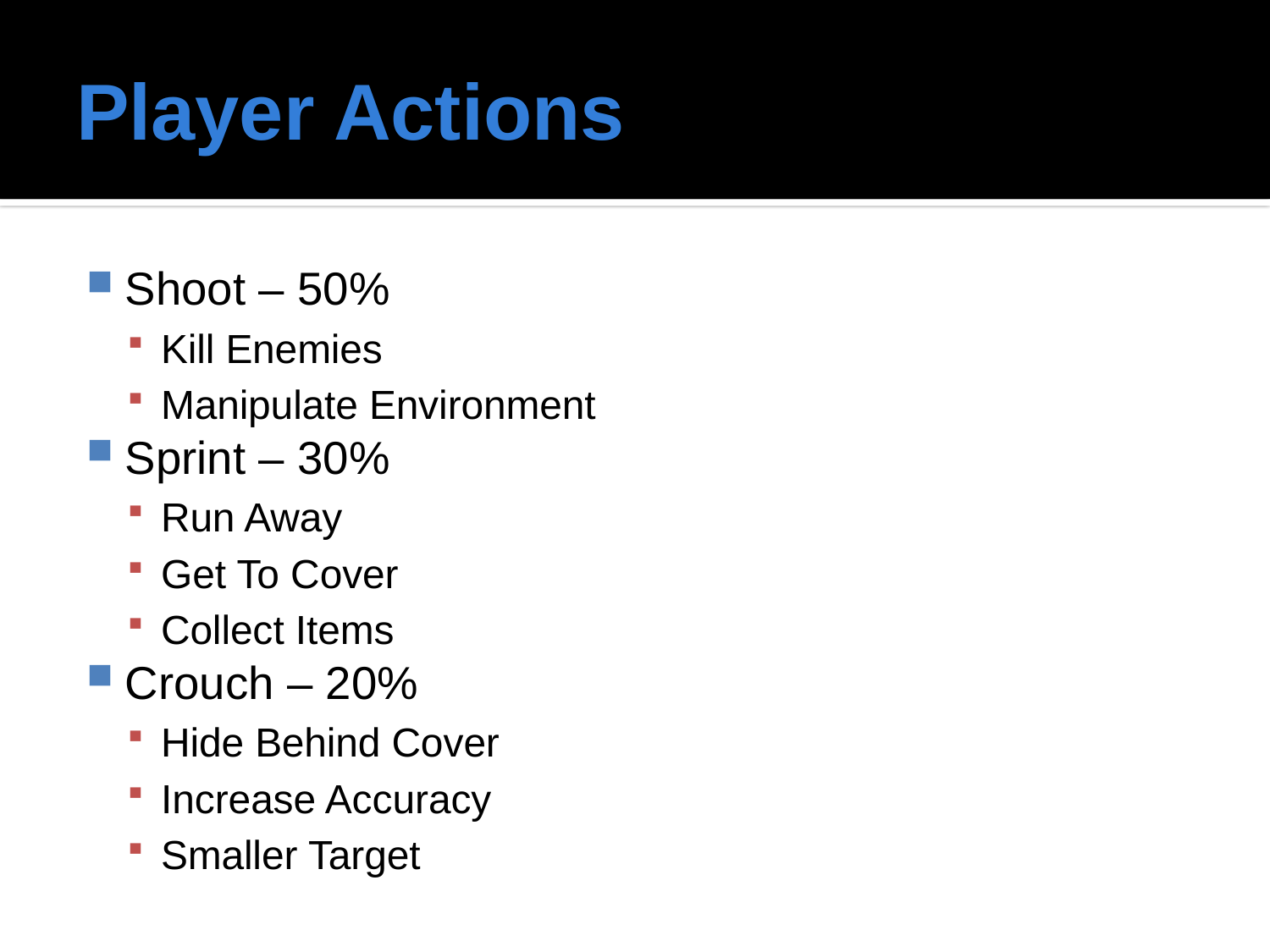

# Player Actions
Shoot – 50%
Kill Enemies
Manipulate Environment
Sprint – 30%
Run Away
Get To Cover
Collect Items
Crouch – 20%
Hide Behind Cover
Increase Accuracy
Smaller Target